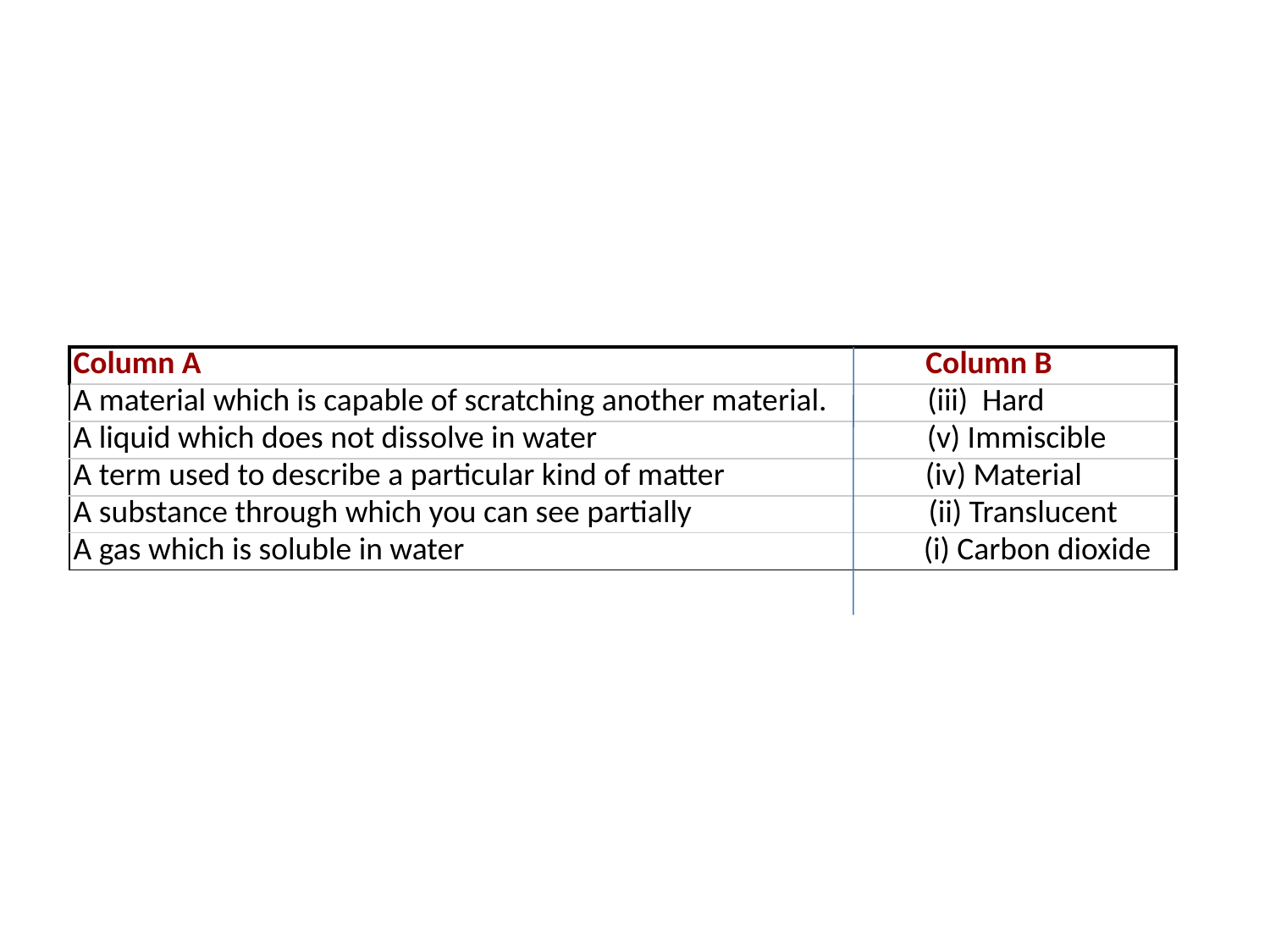

| Column A Column B |
| --- |
| A material which is capable of scratching another material. (iii) Hard |
| A liquid which does not dissolve in water (v) Immiscible |
| A term used to describe a particular kind of matter (iv) Material |
| A substance through which you can see partially (ii) Translucent |
| A gas which is soluble in water (i) Carbon dioxide |